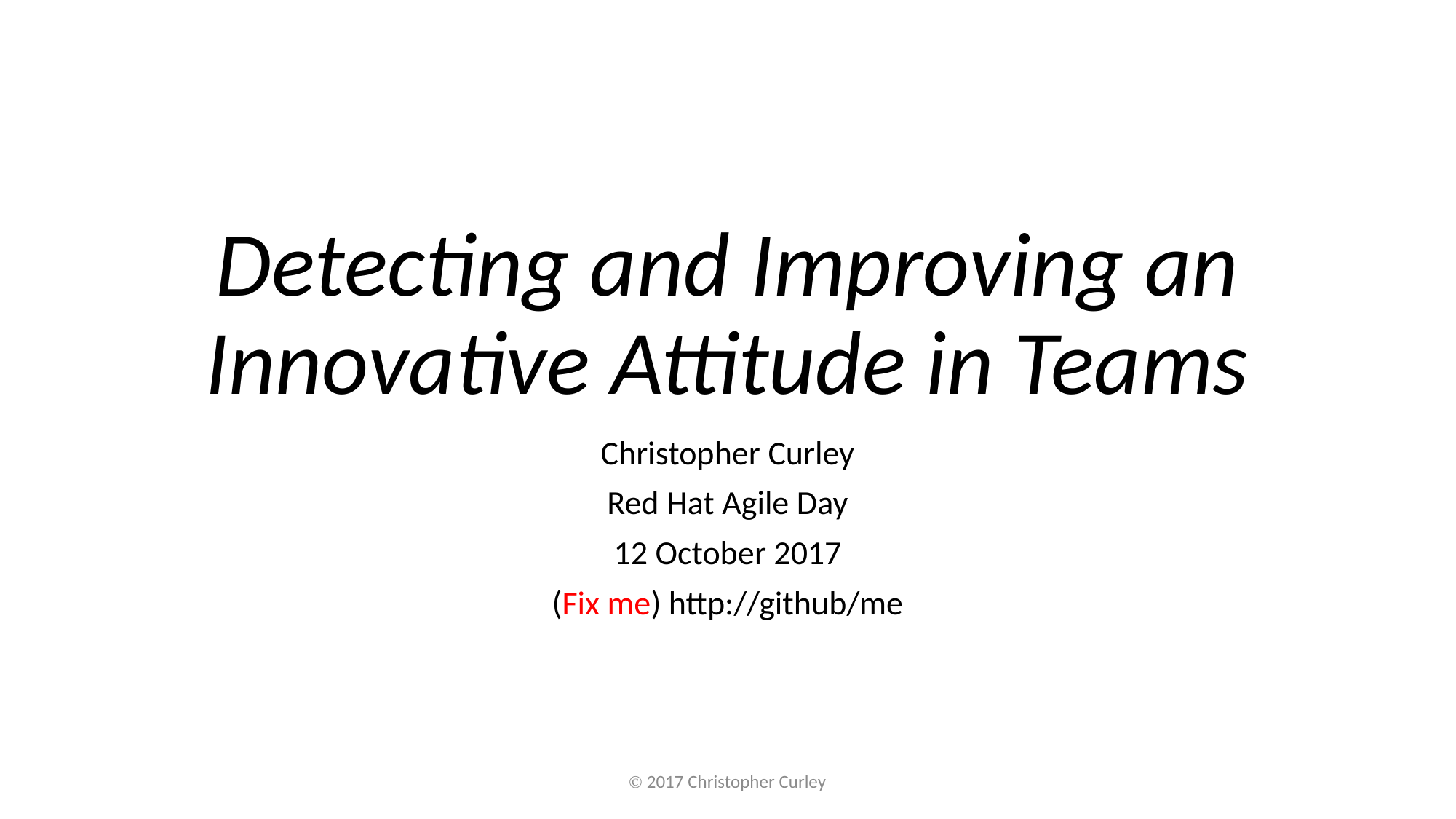

# Detecting and Improving an Innovative Attitude in Teams
Christopher Curley
Red Hat Agile Day
12 October 2017
(Fix me) http://github/me
Ⓒ 2017 Christopher Curley